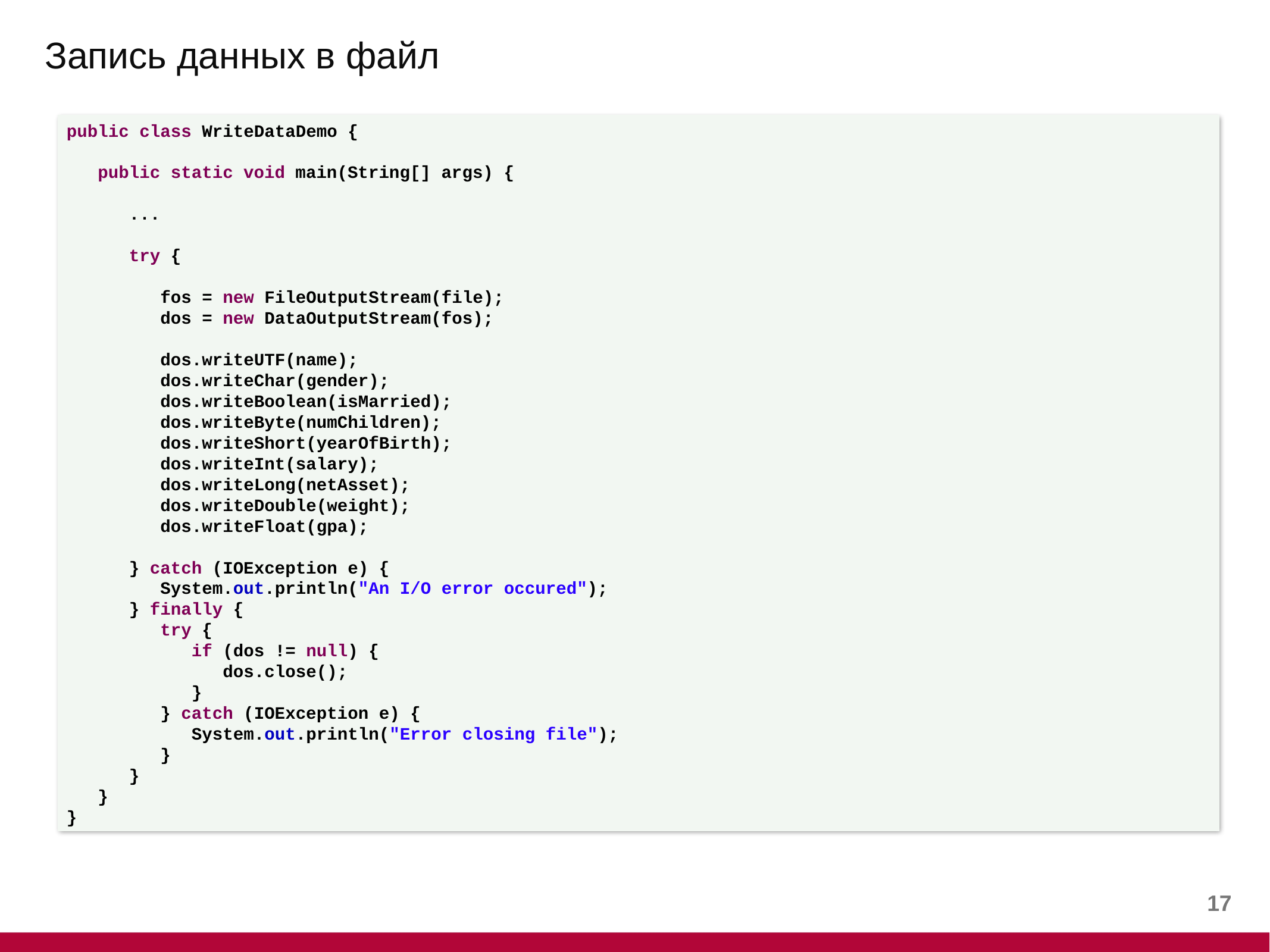

# Запись данных в файл
public class WriteDataDemo {

   public static void main(String[] args) {

      ...

      try {

         fos = new FileOutputStream(file);
         dos = new DataOutputStream(fos);

         dos.writeUTF(name);
         dos.writeChar(gender);
         dos.writeBoolean(isMarried);
         dos.writeByte(numChildren);
         dos.writeShort(yearOfBirth);
         dos.writeInt(salary);
         dos.writeLong(netAsset);
         dos.writeDouble(weight);
         dos.writeFloat(gpa);

      } catch (IOException e) {
         System.out.println("An I/O error occured");
      } finally {
         try {
            if (dos != null) {
               dos.close();
            }
         } catch (IOException e) {
            System.out.println("Error closing file");
         }
      }
   }
}
17